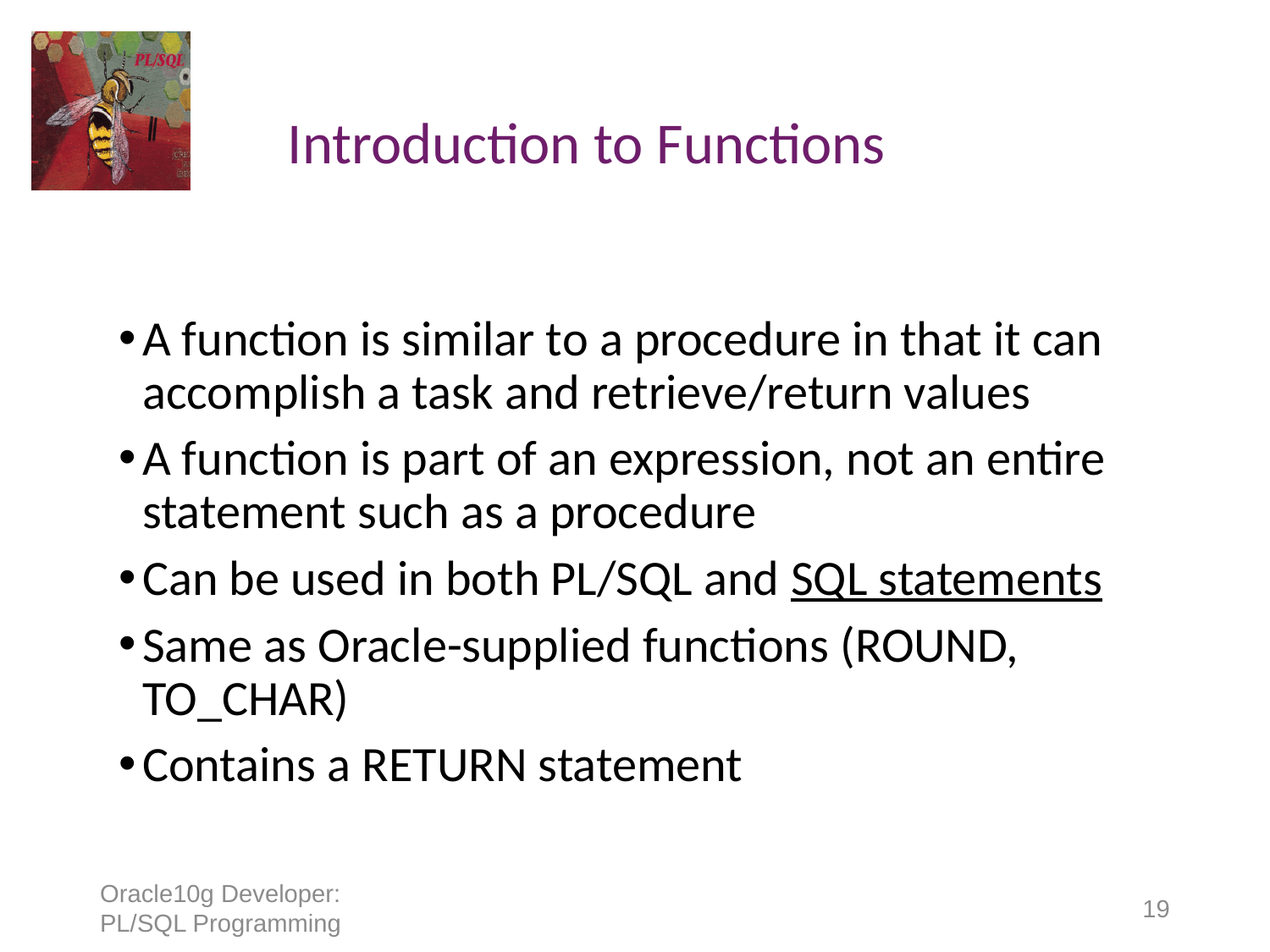

# Introduction to Functions
A function is similar to a procedure in that it can accomplish a task and retrieve/return values
A function is part of an expression, not an entire statement such as a procedure
Can be used in both PL/SQL and SQL statements
Same as Oracle-supplied functions (ROUND, TO_CHAR)
Contains a RETURN statement
Oracle10g Developer: PL/SQL Programming
19